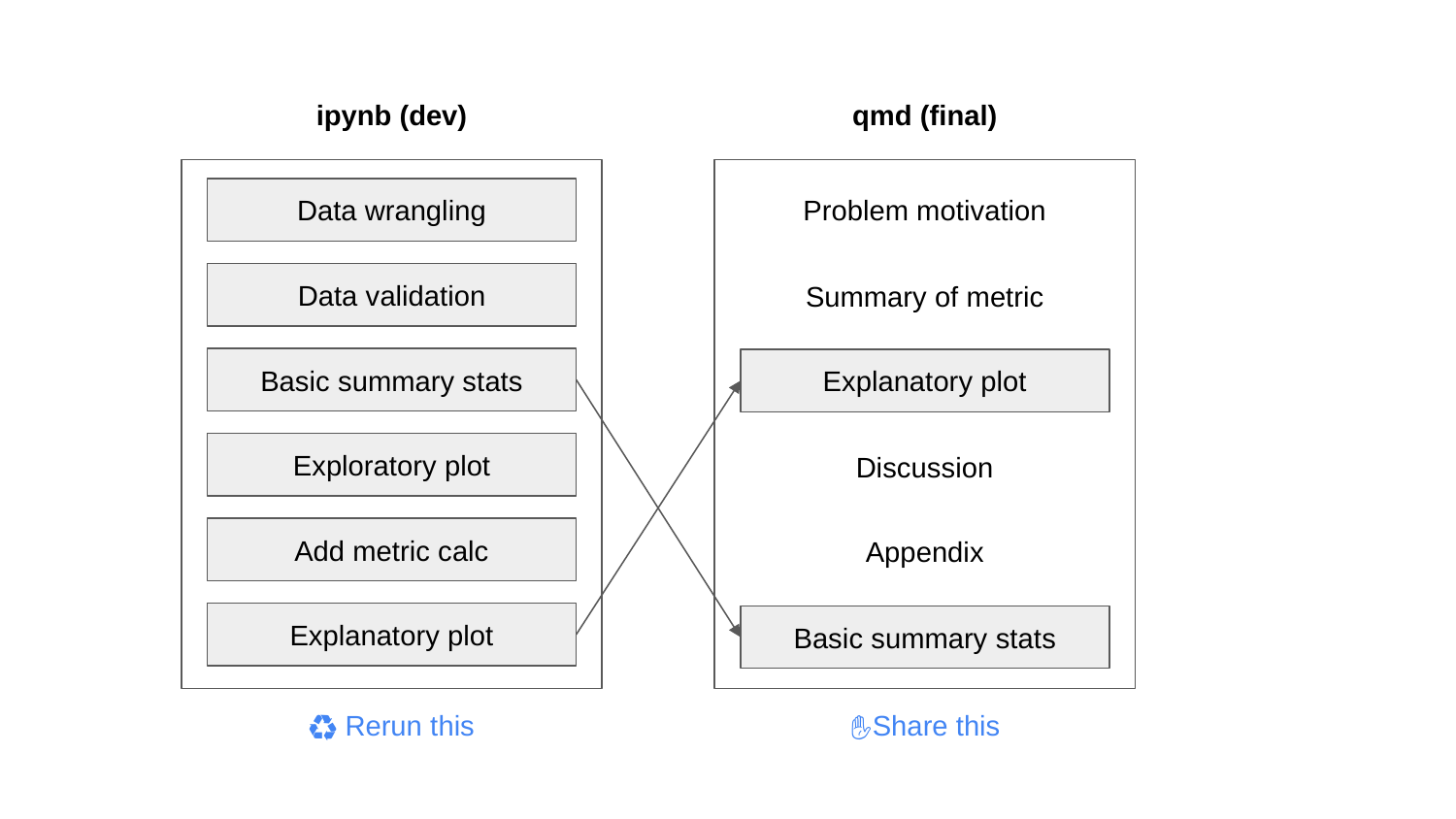

ipynb (dev)
qmd (final)

Data wrangling
Problem motivation
Data validation
Summary of metric
Basic summary stats
Explanatory plot
Exploratory plot
Discussion
Add metric calc
Appendix
Explanatory plot
Basic summary stats
♻ Rerun this
✋Share this